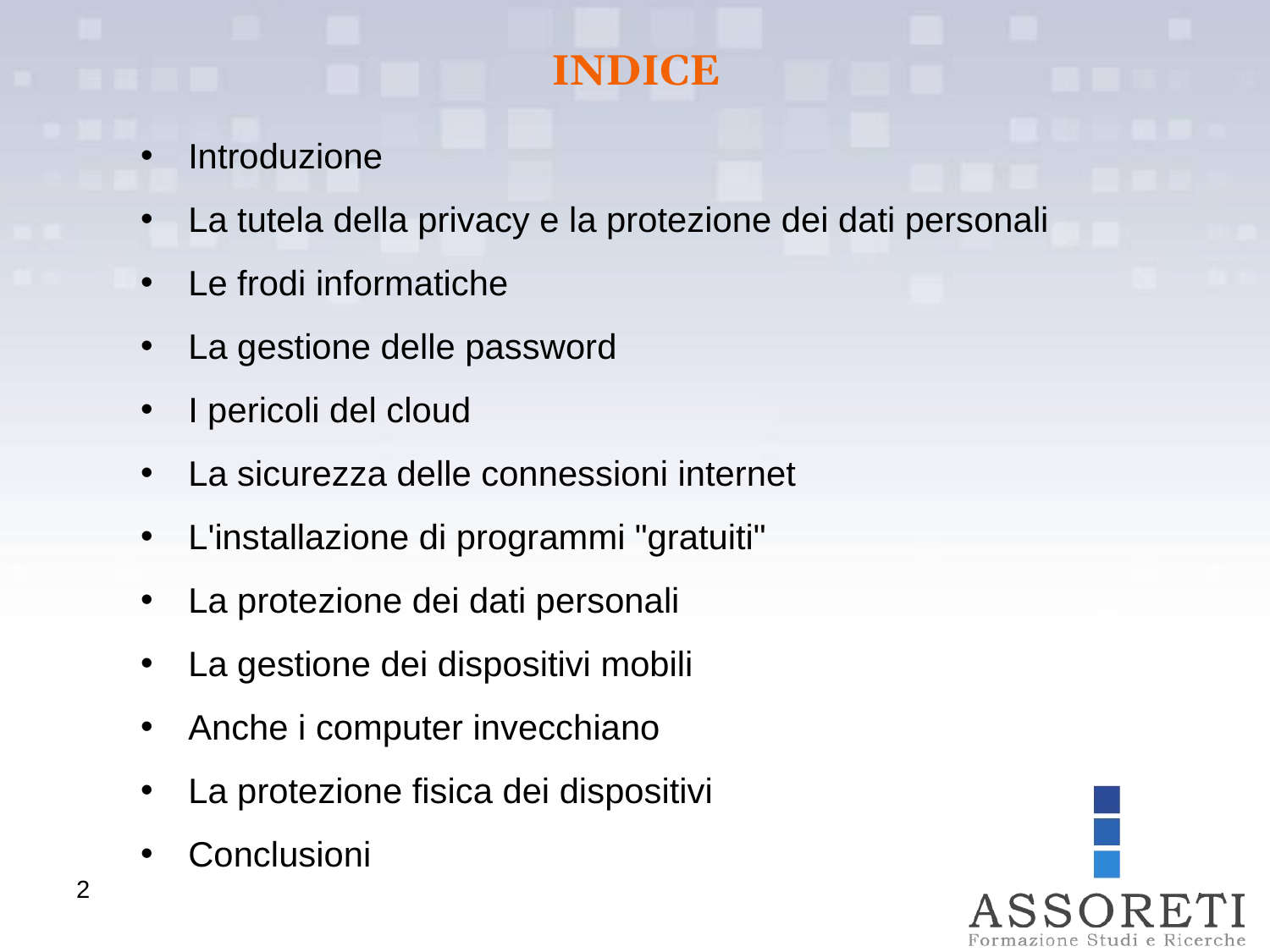

INDICE
Introduzione
La tutela della privacy e la protezione dei dati personali
Le frodi informatiche
La gestione delle password
I pericoli del cloud
La sicurezza delle connessioni internet
L'installazione di programmi "gratuiti"
La protezione dei dati personali
La gestione dei dispositivi mobili
Anche i computer invecchiano
La protezione fisica dei dispositivi
Conclusioni
2